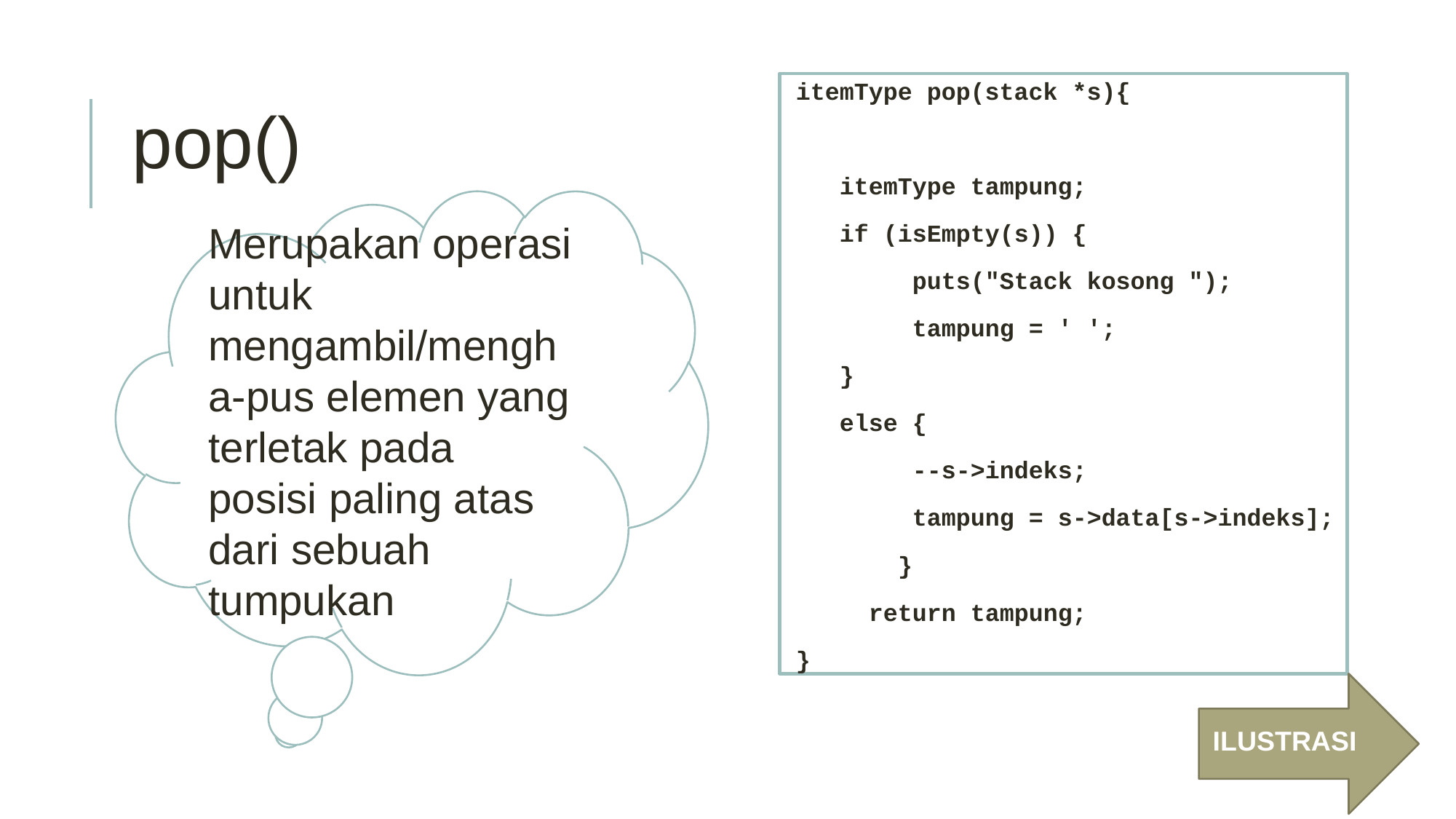

itemType pop(stack *s){

   itemType tampung;
   if (isEmpty(s)) {
        puts("Stack kosong ");
        tampung = ' ';
   }
   else {
        --s->indeks;
        tampung = s->data[s->indeks];
       }
     return tampung;
}
pop()
Merupakan operasi untuk mengambil/mengha-pus elemen yang terletak pada posisi paling atas dari sebuah tumpukan

ILUSTRASI